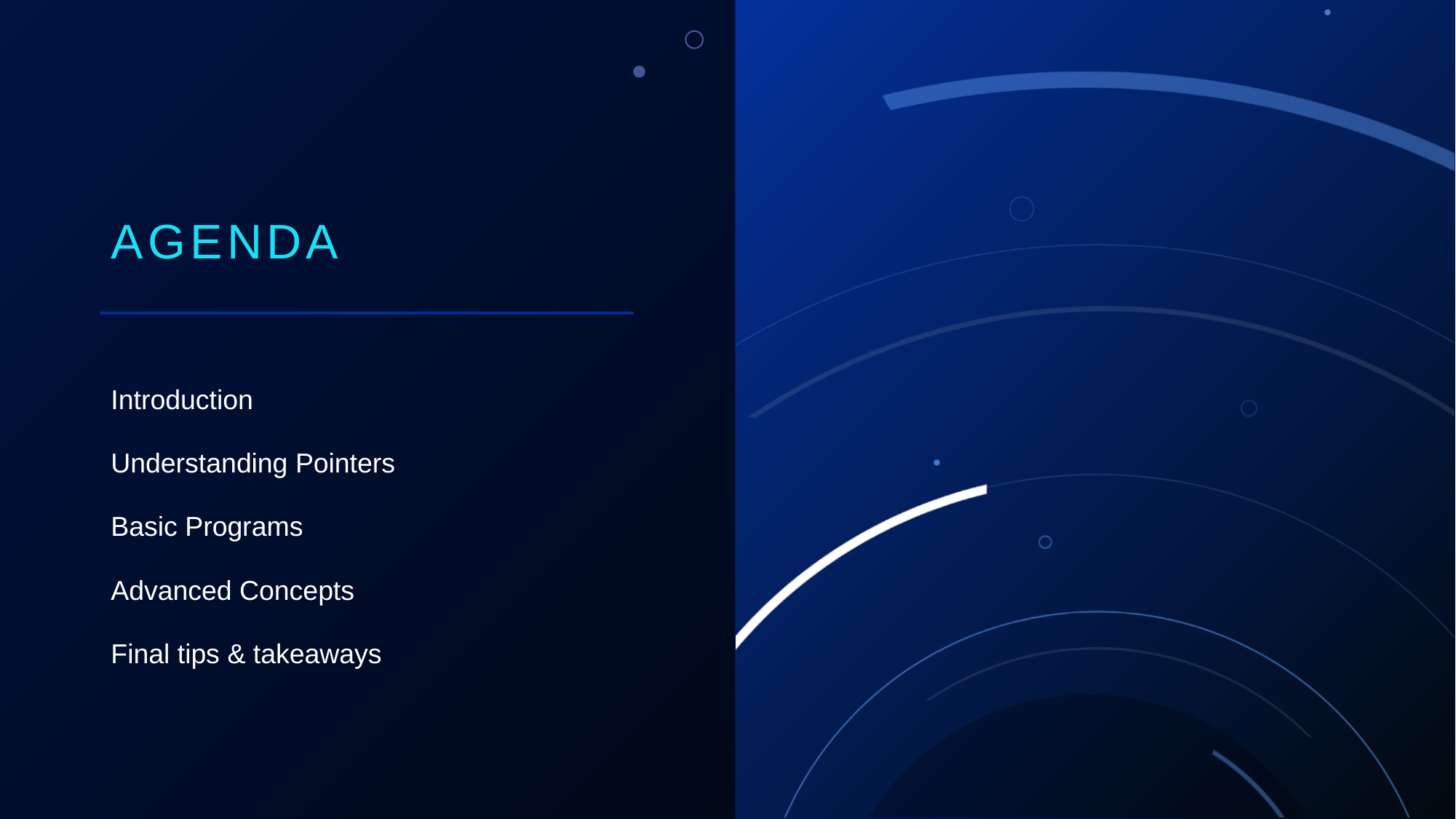

# Agenda
Introduction
Understanding Pointers
Basic Programs
Advanced Concepts
Final tips & takeaways